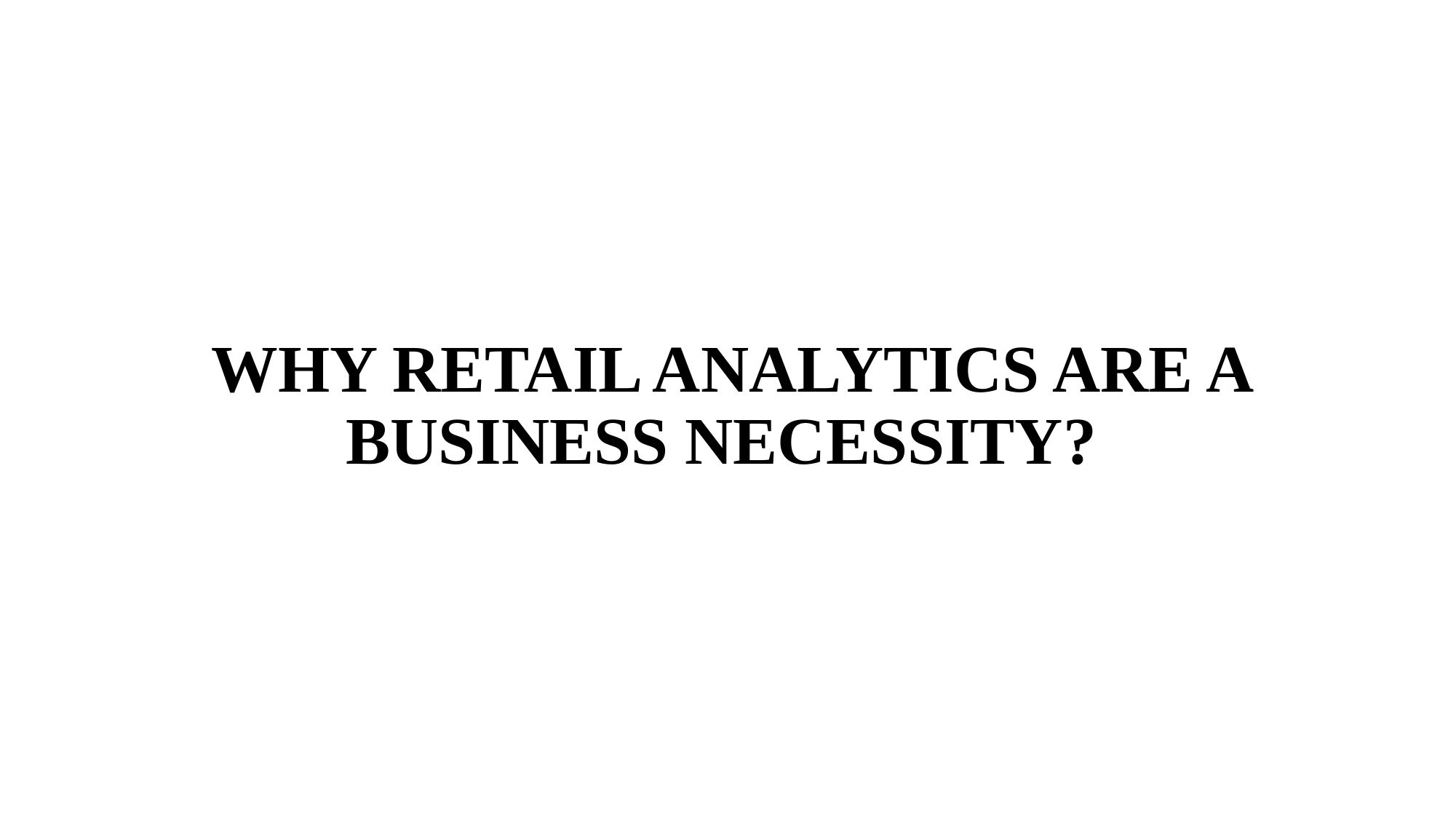

# WHY RETAIL ANALYTICS ARE A 		 	    BUSINESS NECESSITY?